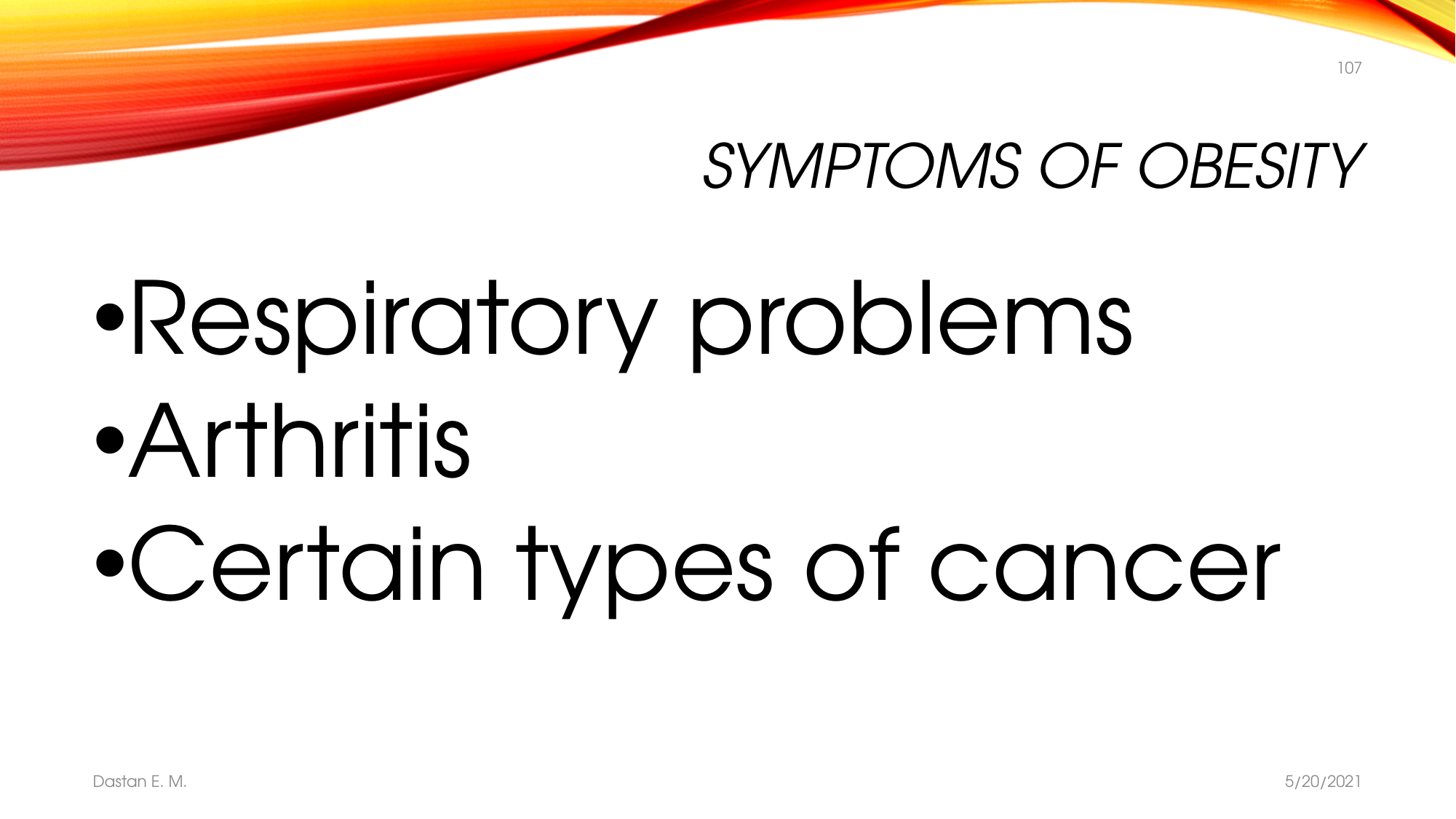

107
# Symptoms of Obesity
Respiratory problems
Arthritis
Certain types of cancer

Dastan E. M.
5/20/2021